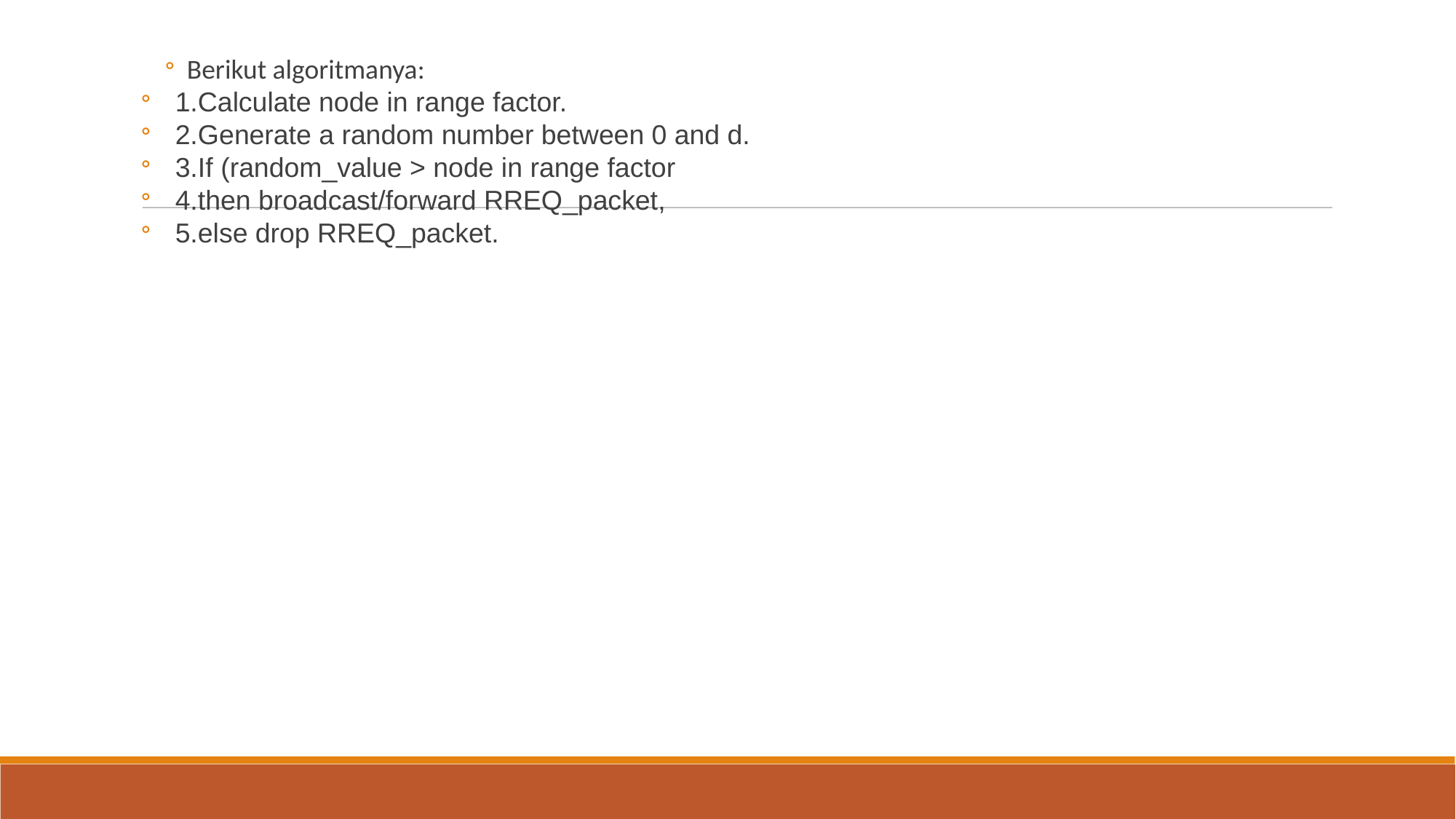

Berikut algoritmanya:
1.Calculate node in range factor.
2.Generate a random number between 0 and d.
3.If (random_value > node in range factor
4.then broadcast/forward RREQ_packet,
5.else drop RREQ_packet.